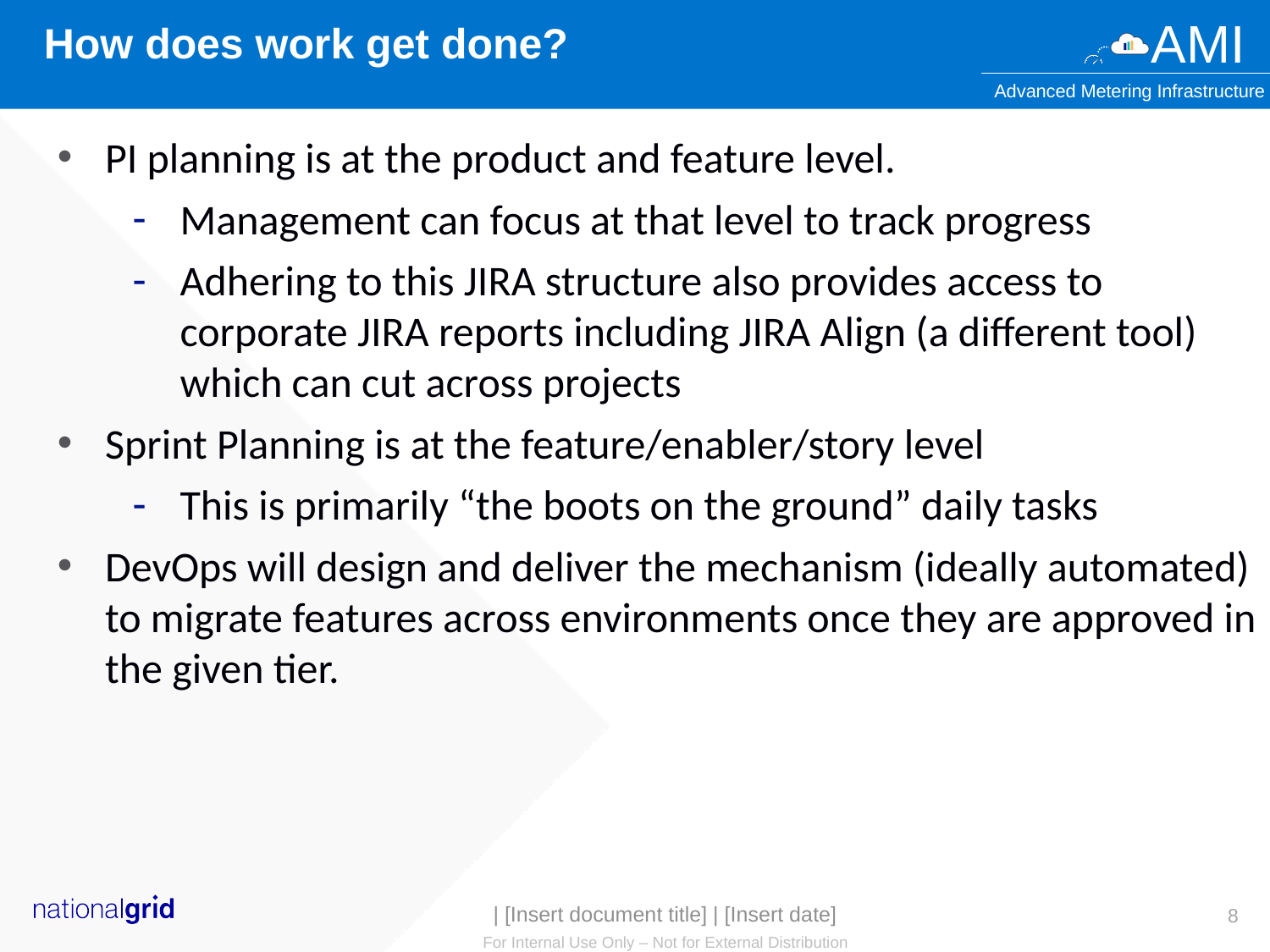

# How does work get done?
PI planning is at the product and feature level.
Management can focus at that level to track progress
Adhering to this JIRA structure also provides access to corporate JIRA reports including JIRA Align (a different tool) which can cut across projects
Sprint Planning is at the feature/enabler/story level
This is primarily “the boots on the ground” daily tasks
DevOps will design and deliver the mechanism (ideally automated) to migrate features across environments once they are approved in the given tier.
| [Insert document title] | [Insert date]